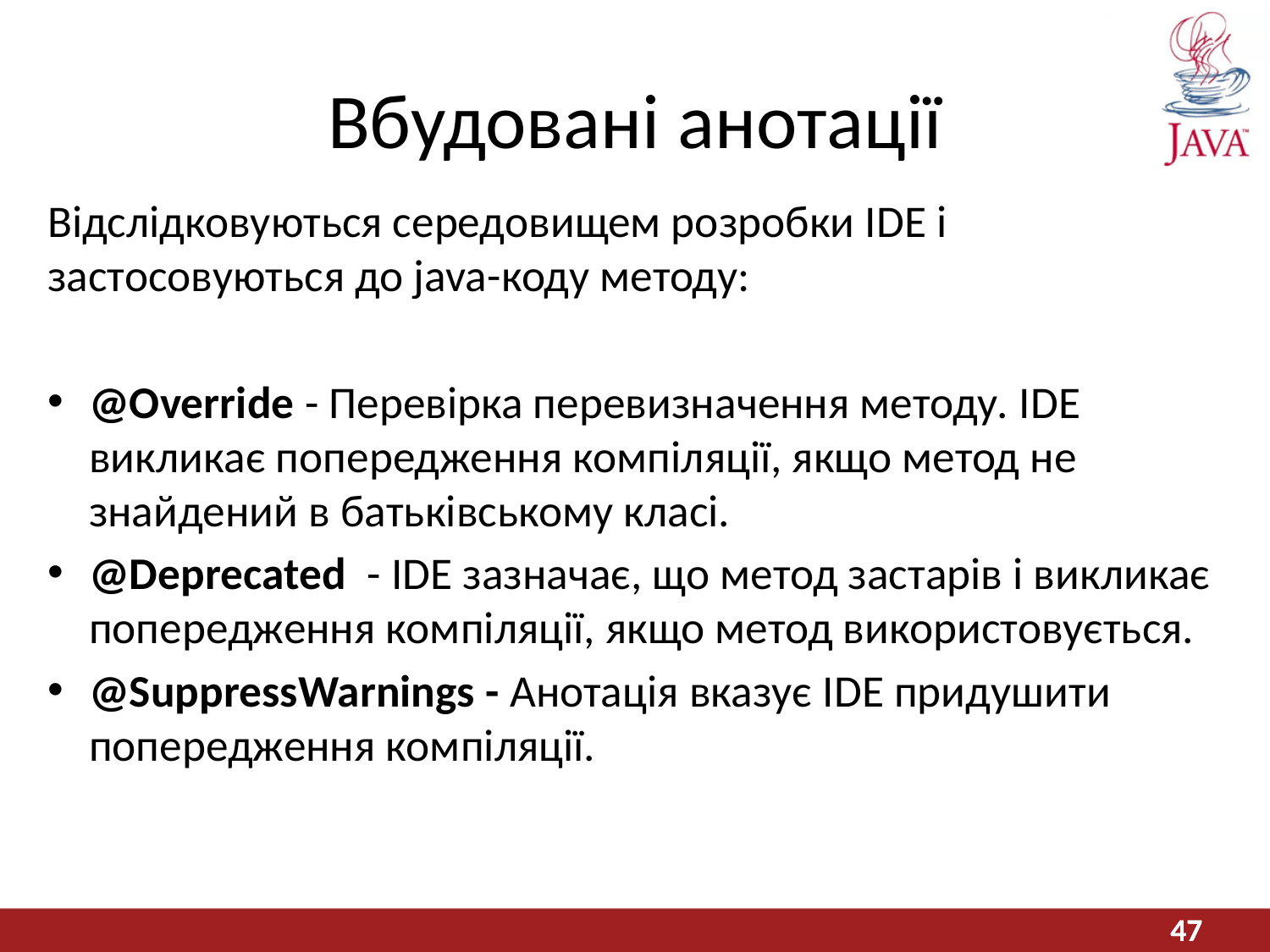

# Вбудовані анотації
Відслідковуються середовищем розробки IDE і застосовуються до java-коду методу:

@Override - Перевірка перевизначення методу. IDE викликає попередження компіляції, якщо метод не знайдений в батьківському класі.
@Deprecated  - IDE зазначає, що метод застарів і викликає попередження компіляції, якщо метод використовується.
@SuppressWarnings - Анотація вказує IDE придушити попередження компіляції.